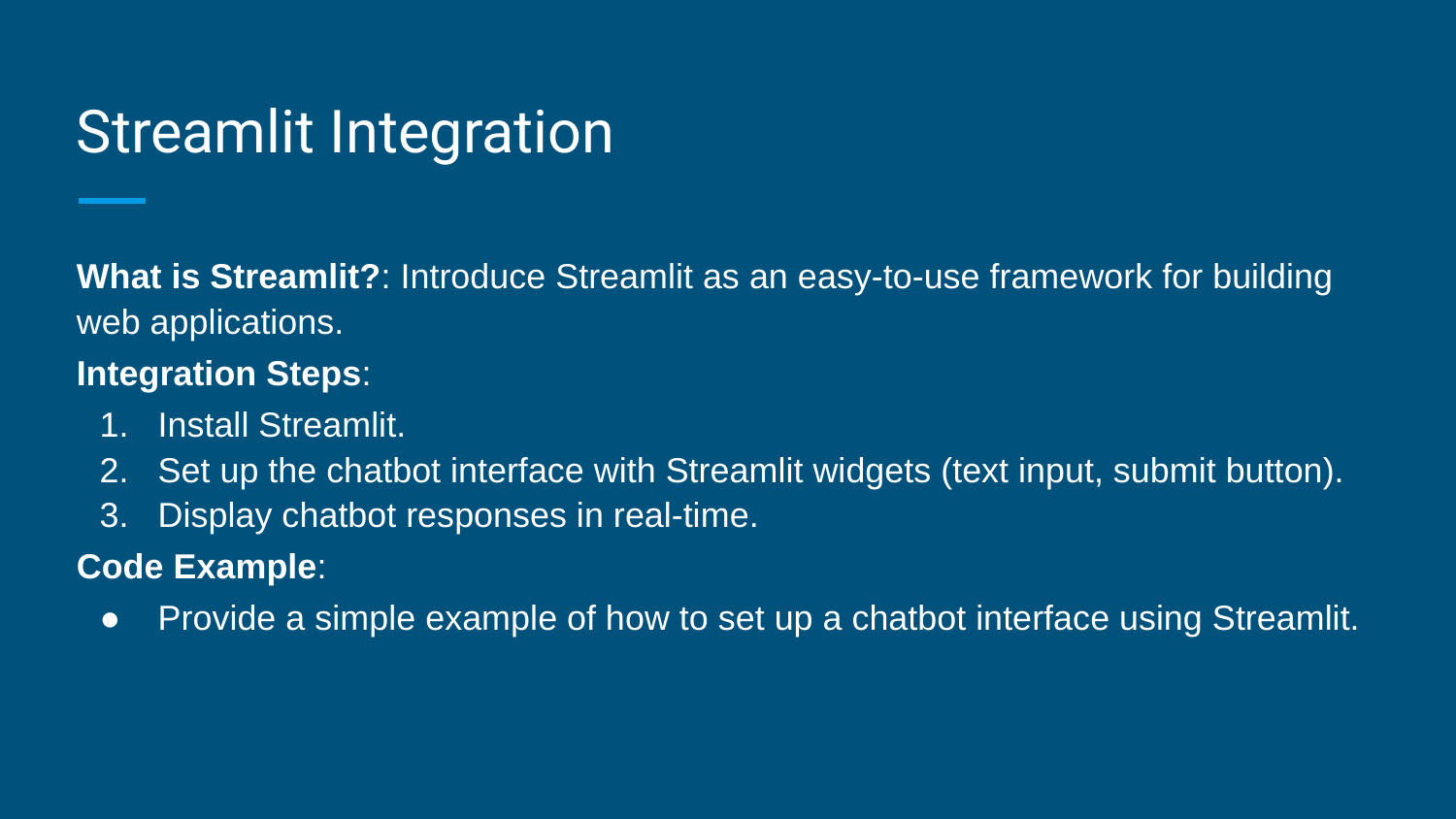

# Streamlit Integration
What is Streamlit?: Introduce Streamlit as an easy-to-use framework for building web applications.
Integration Steps:
Install Streamlit.
Set up the chatbot interface with Streamlit widgets (text input, submit button).
Display chatbot responses in real-time.
Code Example:
Provide a simple example of how to set up a chatbot interface using Streamlit.